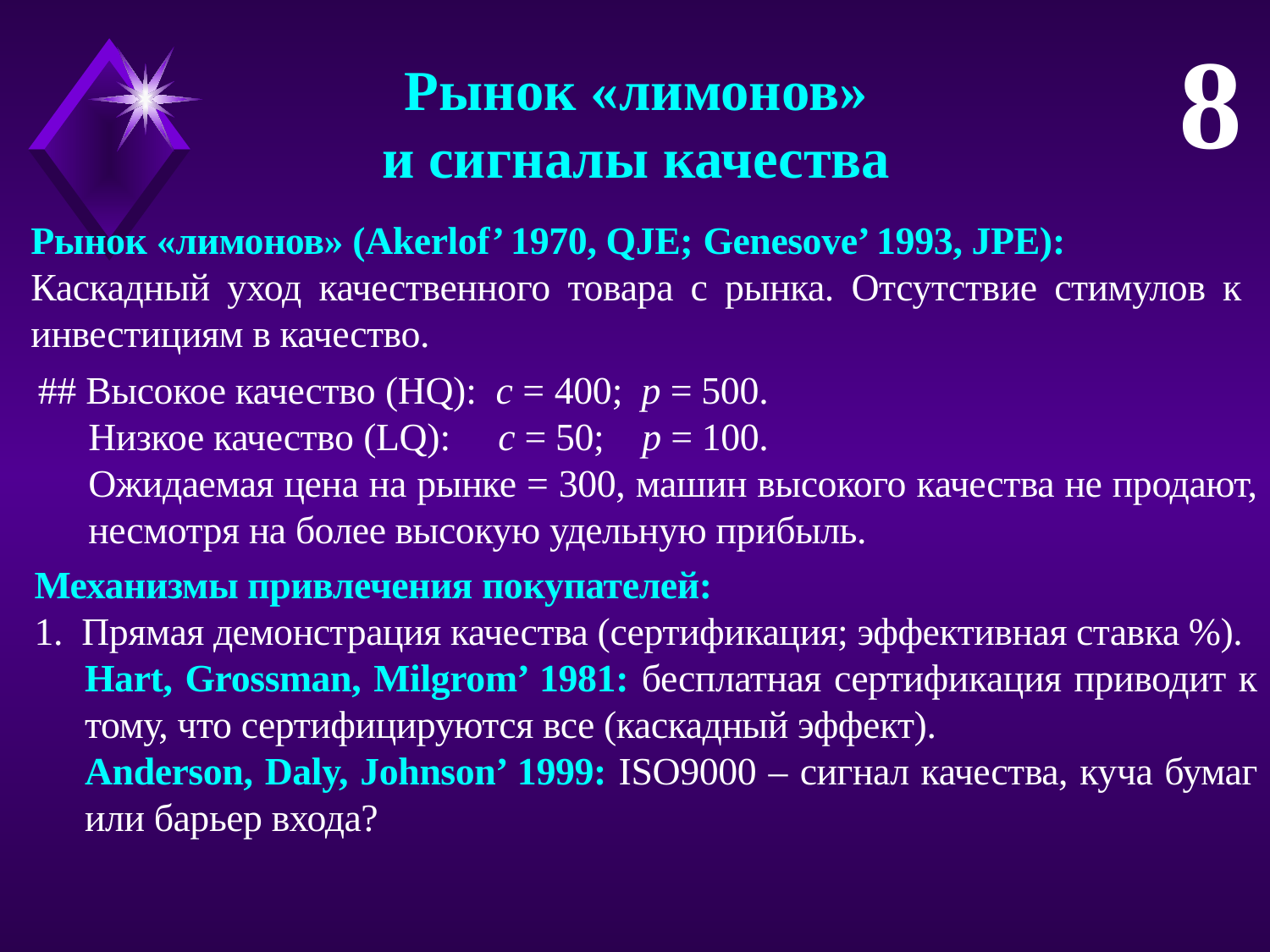

8
Рынок «лимонов»
и сигналы качества
Рынок «лимонов» (Akerlof’ 1970, QJE; Genesove’ 1993, JPE):
Каскадный уход качественного товара с рынка. Отсутствие стимулов к инвестициям в качество.
## Высокое качество (HQ):  с = 400;  p = 500.
Низкое качество (LQ):     c = 50;    p = 100.
Ожидаемая цена на рынке = 300, машин высокого качества не продают, несмотря на более высокую удельную прибыль.
Механизмы привлечения покупателей:
1.  Прямая демонстрация качества (сертификация; эффективная ставка %).
Hart, Grossman, Milgrom’ 1981: бесплатная сертификация приводит к тому, что сертифицируются все (каскадный эффект).
Anderson, Daly, Johnson’ 1999: ISO9000 – сигнал качества, куча бумаг или барьер входа?